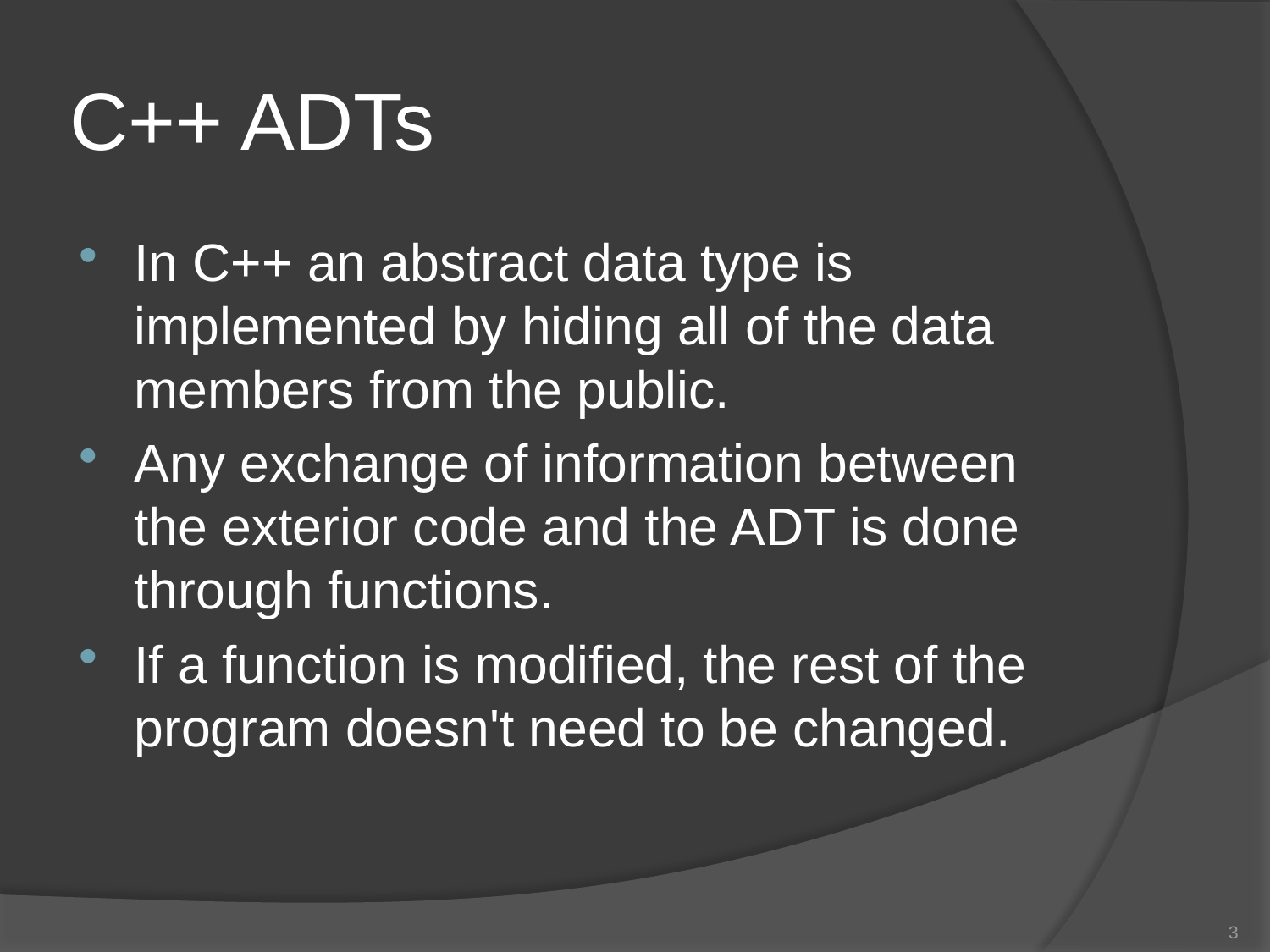

# C++ ADTs
In C++ an abstract data type is implemented by hiding all of the data members from the public.
Any exchange of information between the exterior code and the ADT is done through functions.
If a function is modified, the rest of the program doesn't need to be changed.
3